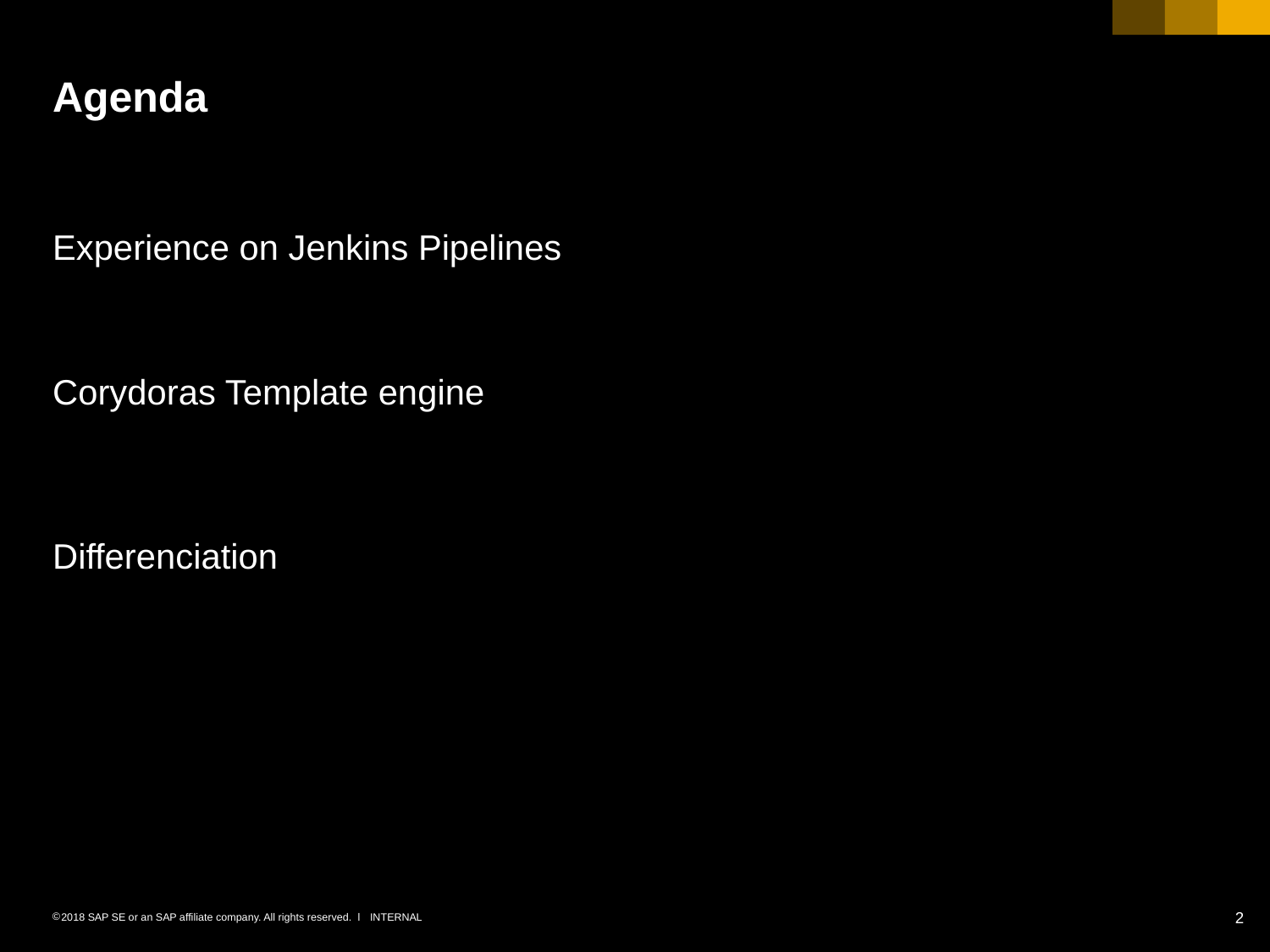

# Agenda
Experience on Jenkins Pipelines

Corydoras Template engine

Differenciation